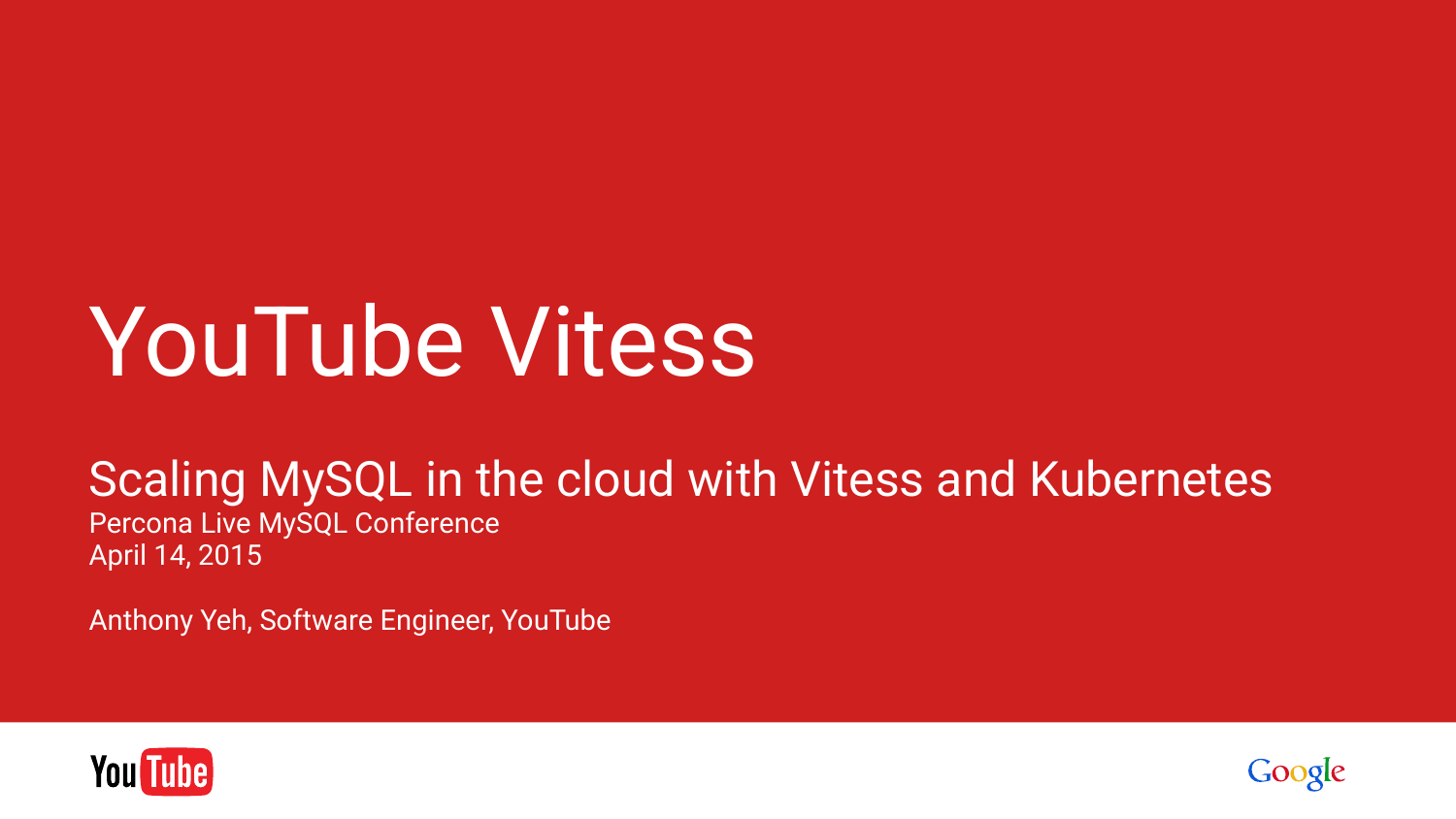

# YouTube Vitess
Scaling MySQL in the cloud with Vitess and Kubernetes
Percona Live MySQL Conference
April 14, 2015

Anthony Yeh, Software Engineer, YouTube